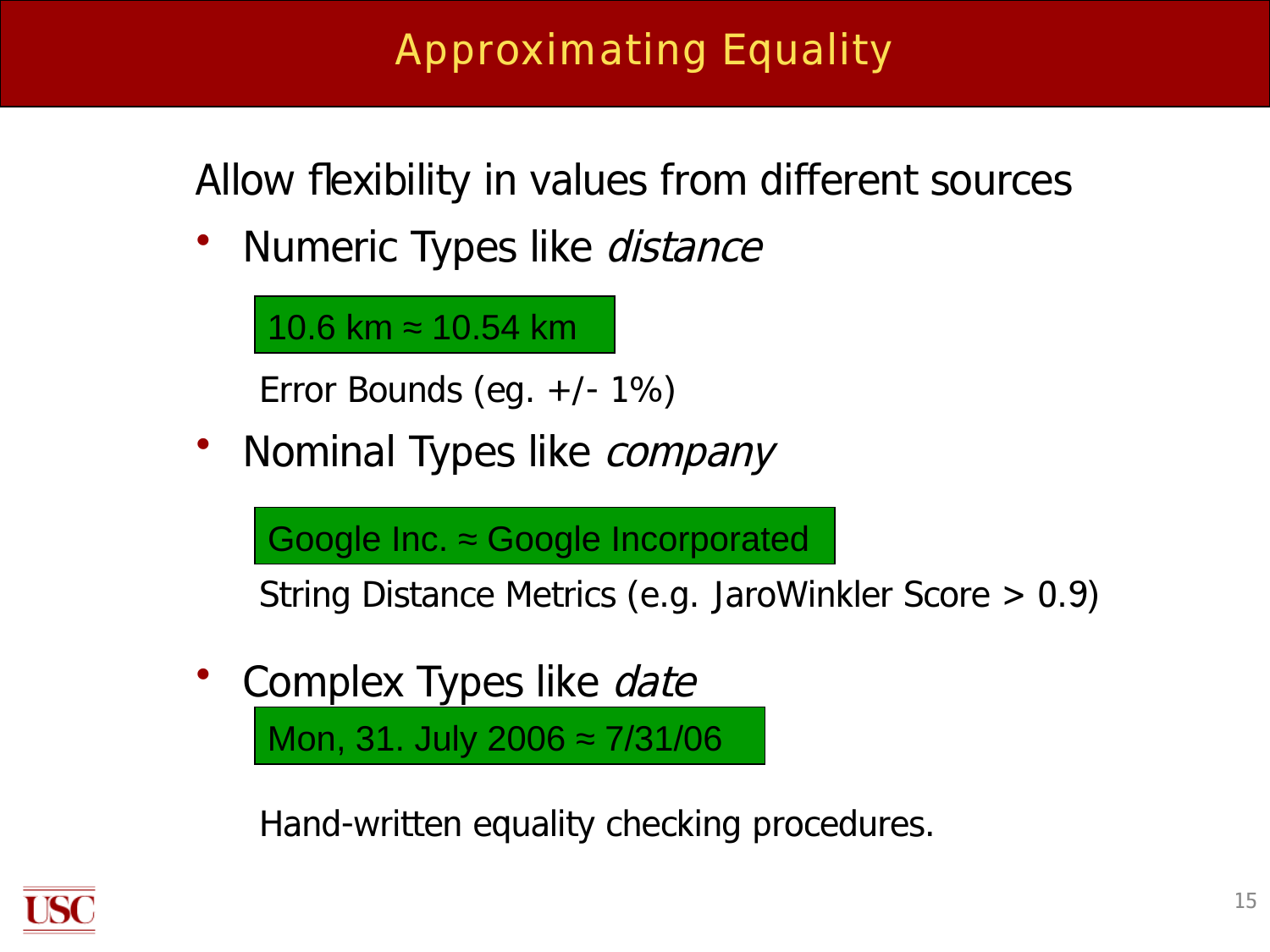

# Approximating Equality
Allow flexibility in values from different sources

Numeric Types like distance

Error Bounds (eg. +/- 1%)

Nominal Types like company

String Distance Metrics (e.g. JaroWinkler Score > 0.9)

Complex Types like date

Hand-written equality checking procedures.
10.6 km ≈ 10.54 km
Google Inc. ≈ Google Incorporated
Mon, 31. July 2006 ≈ 7/31/06
15